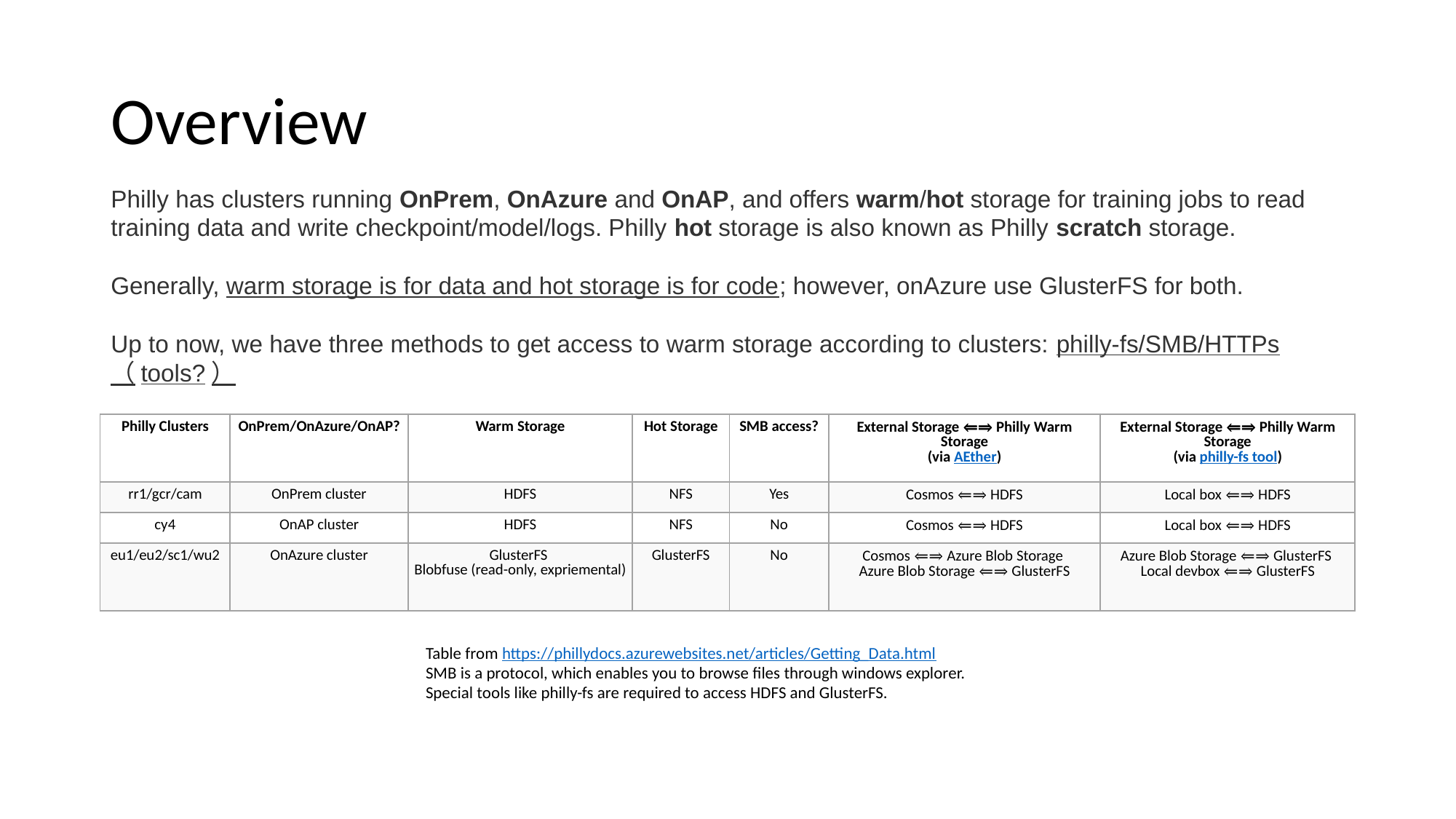

# Overview
Philly has clusters running OnPrem, OnAzure and OnAP, and offers warm/hot storage for training jobs to read training data and write checkpoint/model/logs. Philly hot storage is also known as Philly scratch storage.

Generally, warm storage is for data and hot storage is for code; however, onAzure use GlusterFS for both.

Up to now, we have three methods to get access to warm storage according to clusters: philly-fs/SMB/HTTPs （tools?）
| Philly Clusters | OnPrem/OnAzure/OnAP? | Warm Storage | Hot Storage | SMB access? | External Storage ⇐⇒ Philly Warm Storage (via AEther) | External Storage ⇐⇒ Philly Warm Storage (via philly-fs tool) |
| --- | --- | --- | --- | --- | --- | --- |
| rr1/gcr/cam | OnPrem cluster | HDFS | NFS | Yes | Cosmos ⇐⇒ HDFS | Local box ⇐⇒ HDFS |
| cy4 | OnAP cluster | HDFS | NFS | No | Cosmos ⇐⇒ HDFS | Local box ⇐⇒ HDFS |
| eu1/eu2/sc1/wu2 | OnAzure cluster | GlusterFS  Blobfuse (read-only, expriemental) | GlusterFS | No | Cosmos ⇐⇒ Azure Blob Storage  Azure Blob Storage ⇐⇒ GlusterFS | Azure Blob Storage ⇐⇒ GlusterFS  Local devbox ⇐⇒ GlusterFS |
Table from https://phillydocs.azurewebsites.net/articles/Getting_Data.html
SMB is a protocol, which enables you to browse files through windows explorer.
Special tools like philly-fs are required to access HDFS and GlusterFS.